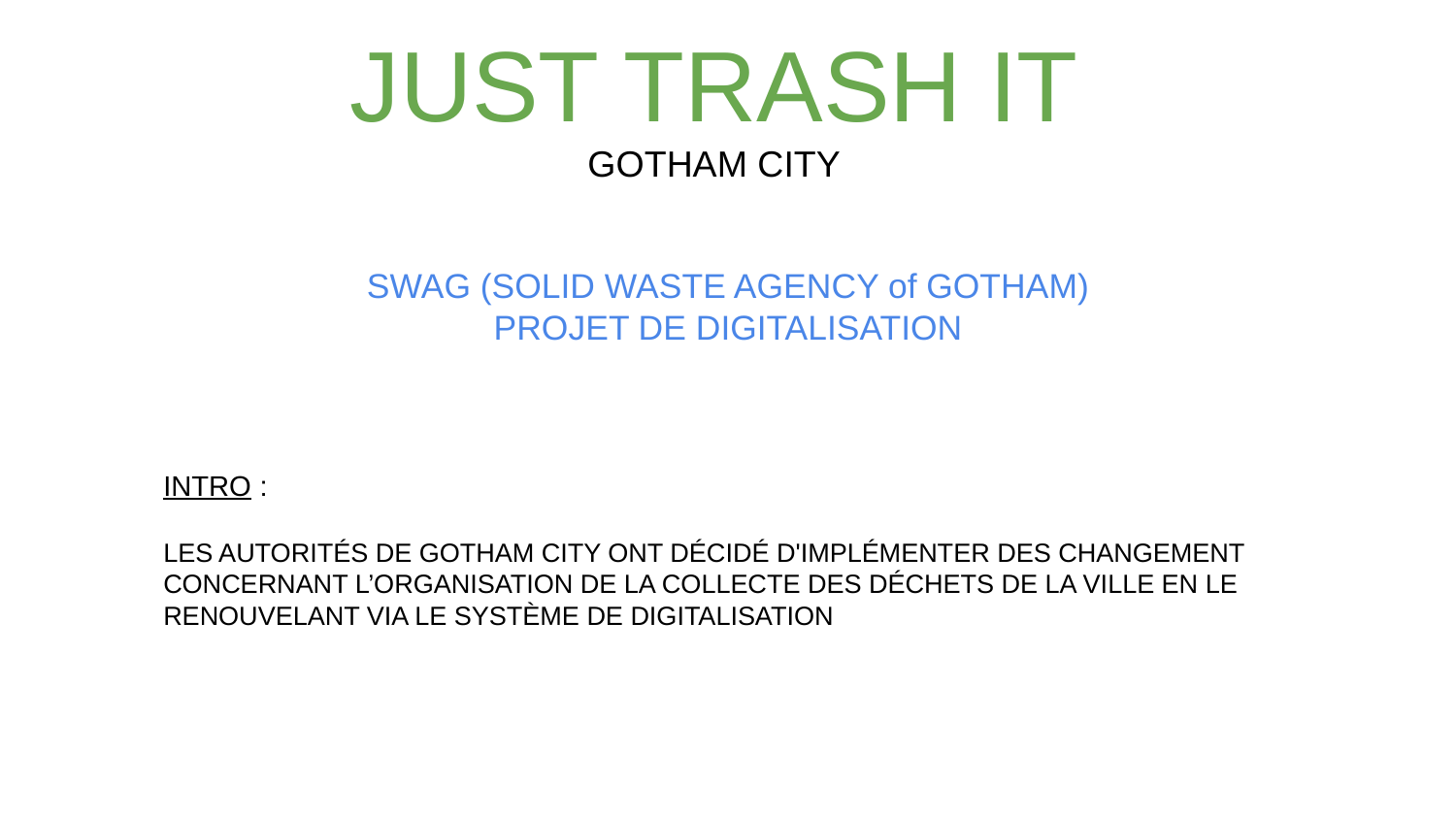

# JUST TRASH IT
GOTHAM CITY
SWAG (SOLID WASTE AGENCY of GOTHAM)
PROJET DE DIGITALISATION
INTRO :

LES AUTORITÉS DE GOTHAM CITY ONT DÉCIDÉ D'IMPLÉMENTER DES CHANGEMENT CONCERNANT L’ORGANISATION DE LA COLLECTE DES DÉCHETS DE LA VILLE EN LE RENOUVELANT VIA LE SYSTÈME DE DIGITALISATION